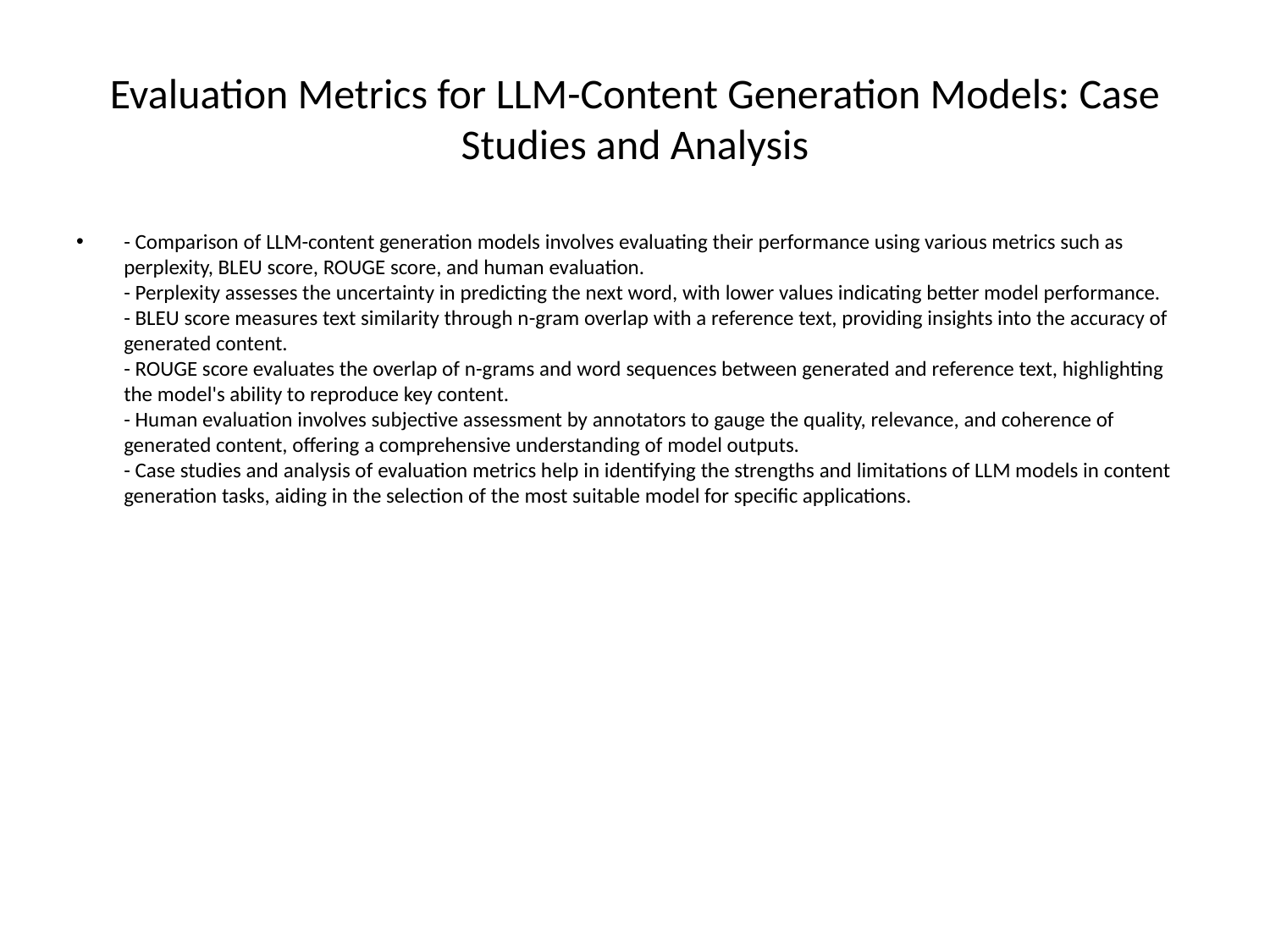

# Evaluation Metrics for LLM-Content Generation Models: Case Studies and Analysis
- Comparison of LLM-content generation models involves evaluating their performance using various metrics such as perplexity, BLEU score, ROUGE score, and human evaluation.
- Perplexity assesses the uncertainty in predicting the next word, with lower values indicating better model performance.
- BLEU score measures text similarity through n-gram overlap with a reference text, providing insights into the accuracy of generated content.
- ROUGE score evaluates the overlap of n-grams and word sequences between generated and reference text, highlighting the model's ability to reproduce key content.
- Human evaluation involves subjective assessment by annotators to gauge the quality, relevance, and coherence of generated content, offering a comprehensive understanding of model outputs.
- Case studies and analysis of evaluation metrics help in identifying the strengths and limitations of LLM models in content generation tasks, aiding in the selection of the most suitable model for specific applications.